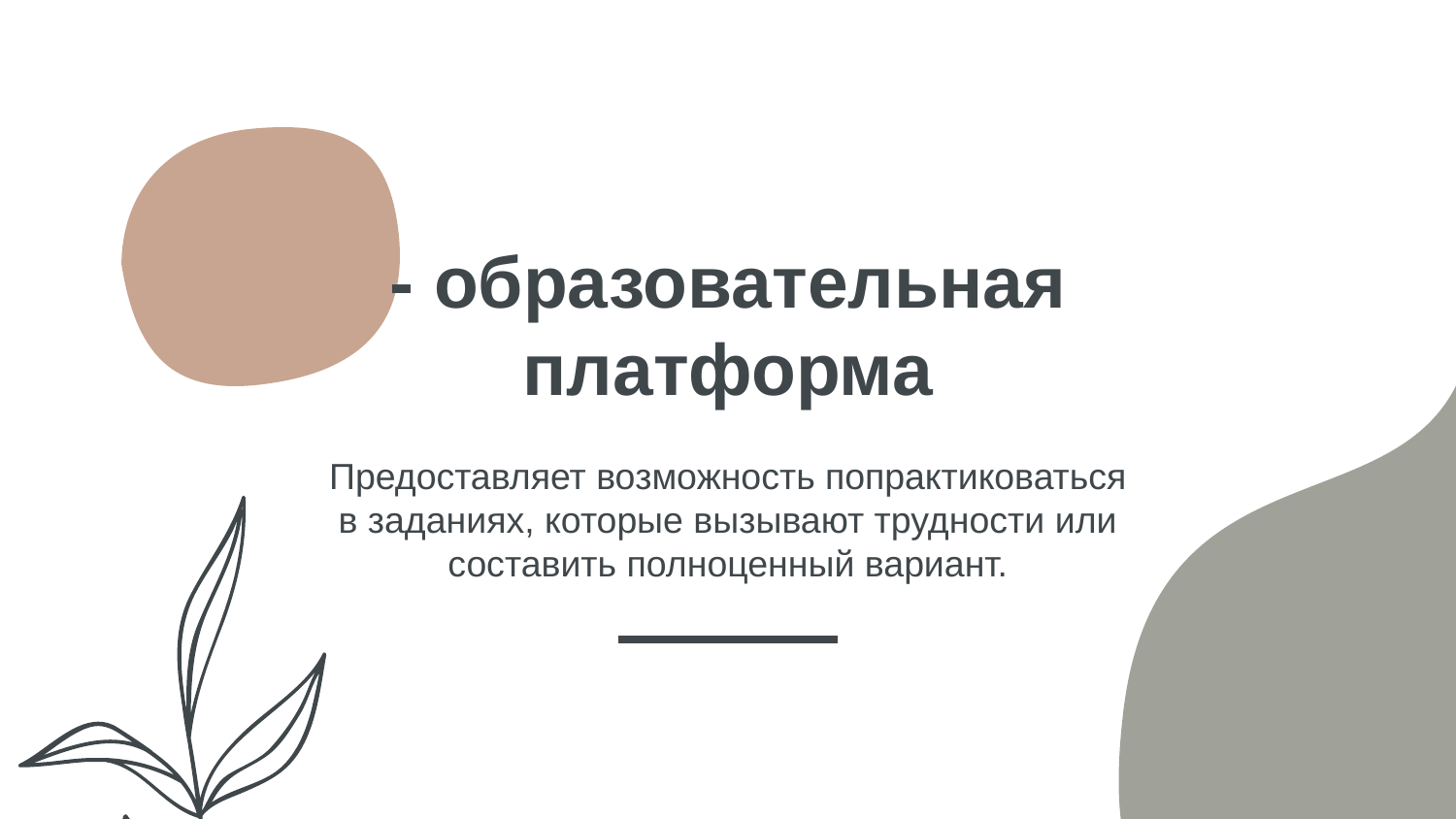

# - образовательная платформа
Предоставляет возможность попрактиковаться в заданиях, которые вызывают трудности или составить полноценный вариант.